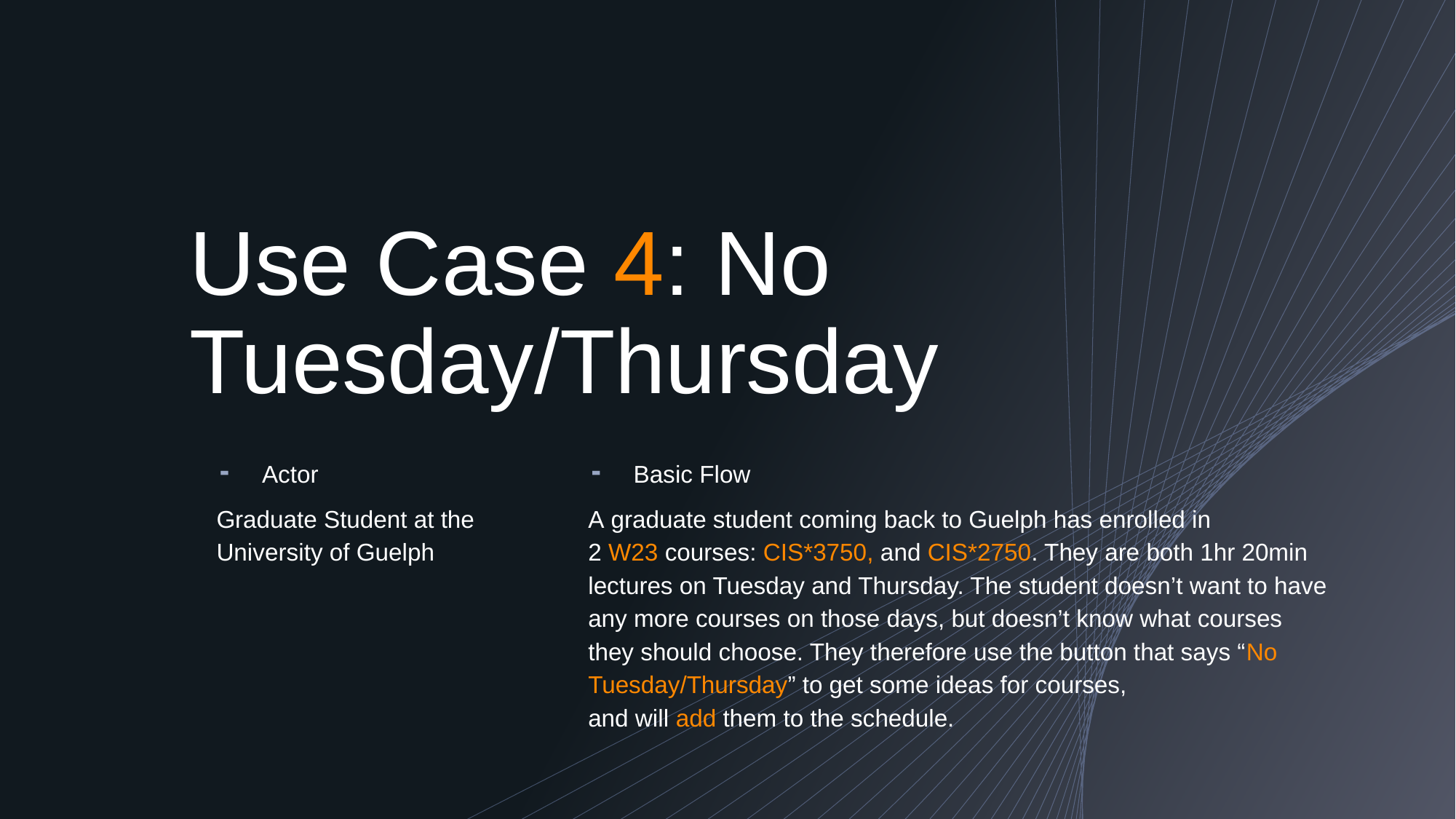

# Use Case 4: No Tuesday/Thursday
Actor
Graduate Student at the University of Guelph

Basic Flow
A graduate student coming back to Guelph has enrolled in 2 W23 courses: CIS*3750, and CIS*2750. They are both 1hr 20min lectures on Tuesday and Thursday. The student doesn’t want to have any more courses on those days, but doesn’t know what courses they should choose. They therefore use the button that says “No Tuesday/Thursday” to get some ideas for courses, and will add them to the schedule.